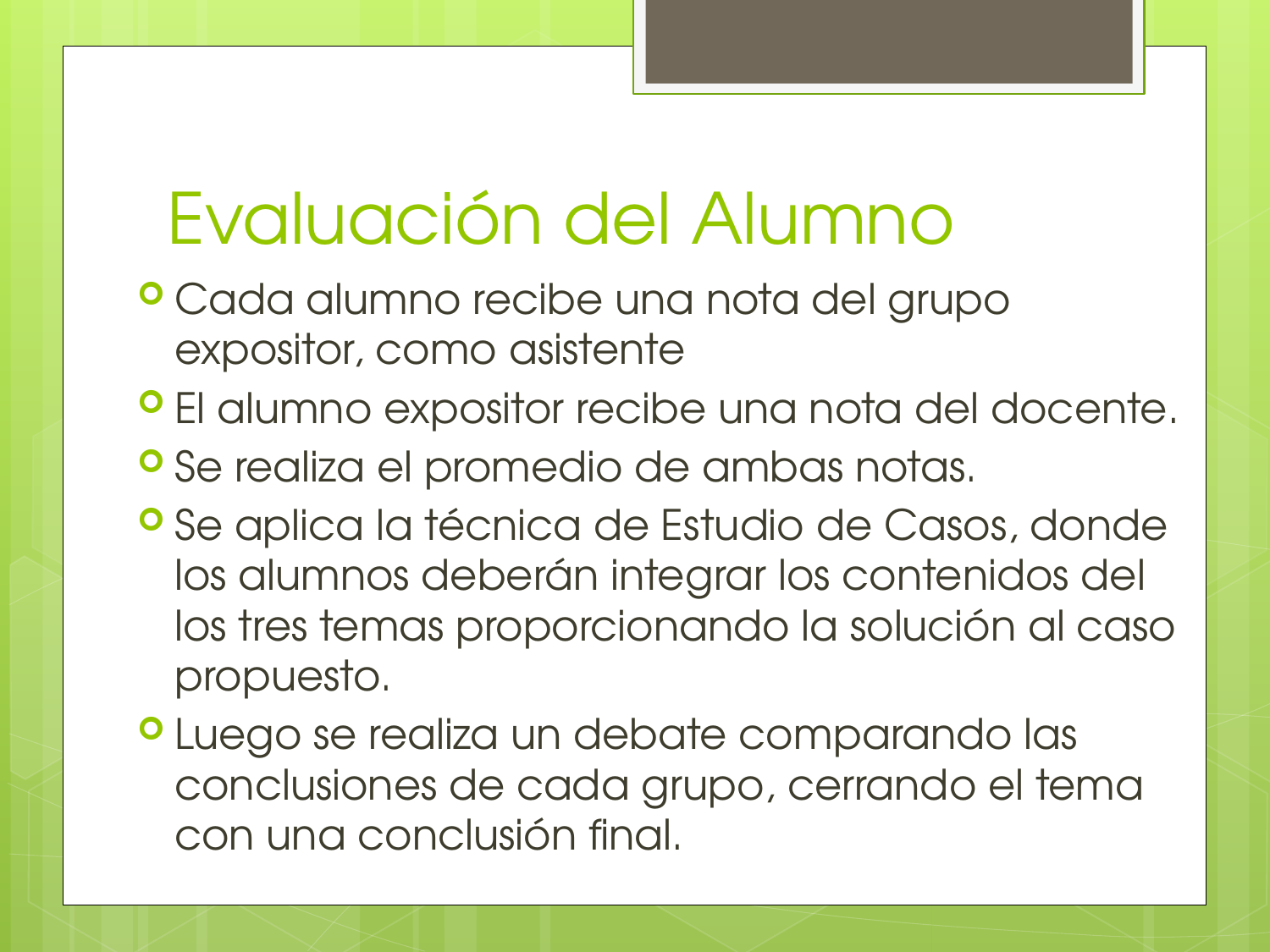

# Evaluación del Alumno
Cada alumno recibe una nota del grupo expositor, como asistente
El alumno expositor recibe una nota del docente.
Se realiza el promedio de ambas notas.
Se aplica la técnica de Estudio de Casos, donde los alumnos deberán integrar los contenidos del los tres temas proporcionando la solución al caso propuesto.
Luego se realiza un debate comparando las conclusiones de cada grupo, cerrando el tema con una conclusión final.